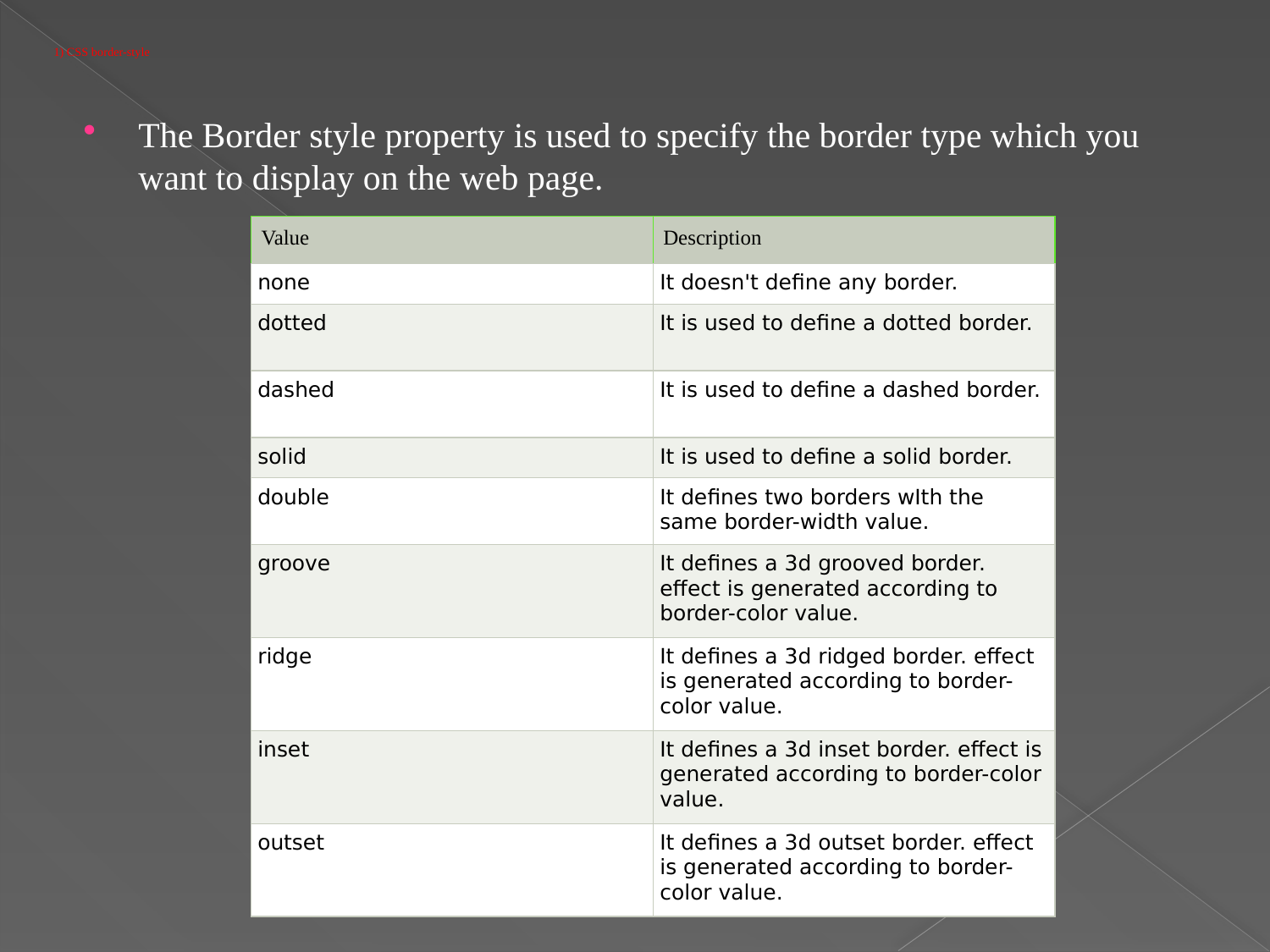

# 1) CSS border-style
The Border style property is used to specify the border type which you want to display on the web page.

| Value | Description |
| --- | --- |
| none | It doesn't define any border. |
| dotted | It is used to define a dotted border. |
| dashed | It is used to define a dashed border. |
| solid | It is used to define a solid border. |
| double | It defines two borders wIth the same border-width value. |
| groove | It defines a 3d grooved border. effect is generated according to border-color value. |
| ridge | It defines a 3d ridged border. effect is generated according to border-color value. |
| inset | It defines a 3d inset border. effect is generated according to border-color value. |
| outset | It defines a 3d outset border. effect is generated according to border-color value. |